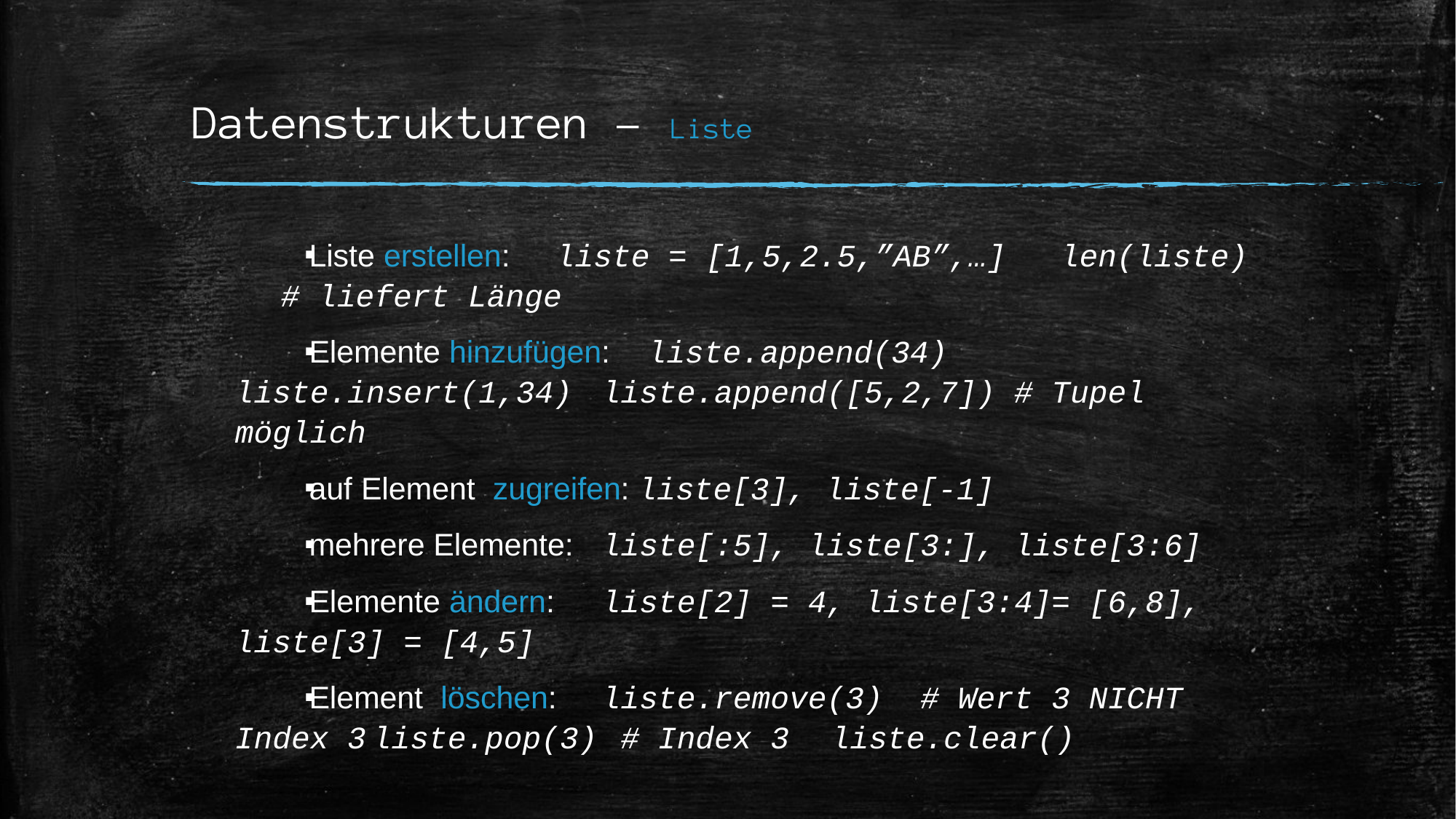

# Datenstrukturen – Liste
Liste erstellen:  	liste = [1,5,2.5,”AB”,…] 						len(liste)	# liefert Länge
Elemente hinzufügen: 	liste.append(34)							liste.insert(1,34)							liste.append([5,2,7]) # Tupel möglich
auf Element  zugreifen: liste[3], liste[-1]
mehrere Elemente: 	liste[:5], liste[3:], liste[3:6]
Elemente ändern: 	liste[2] = 4, liste[3:4]= [6,8], 					liste[3] = [4,5]
Element  löschen:	liste.remove(3)  # Wert 3 NICHT Index 3				liste.pop(3)	 # Index 3						liste.clear()